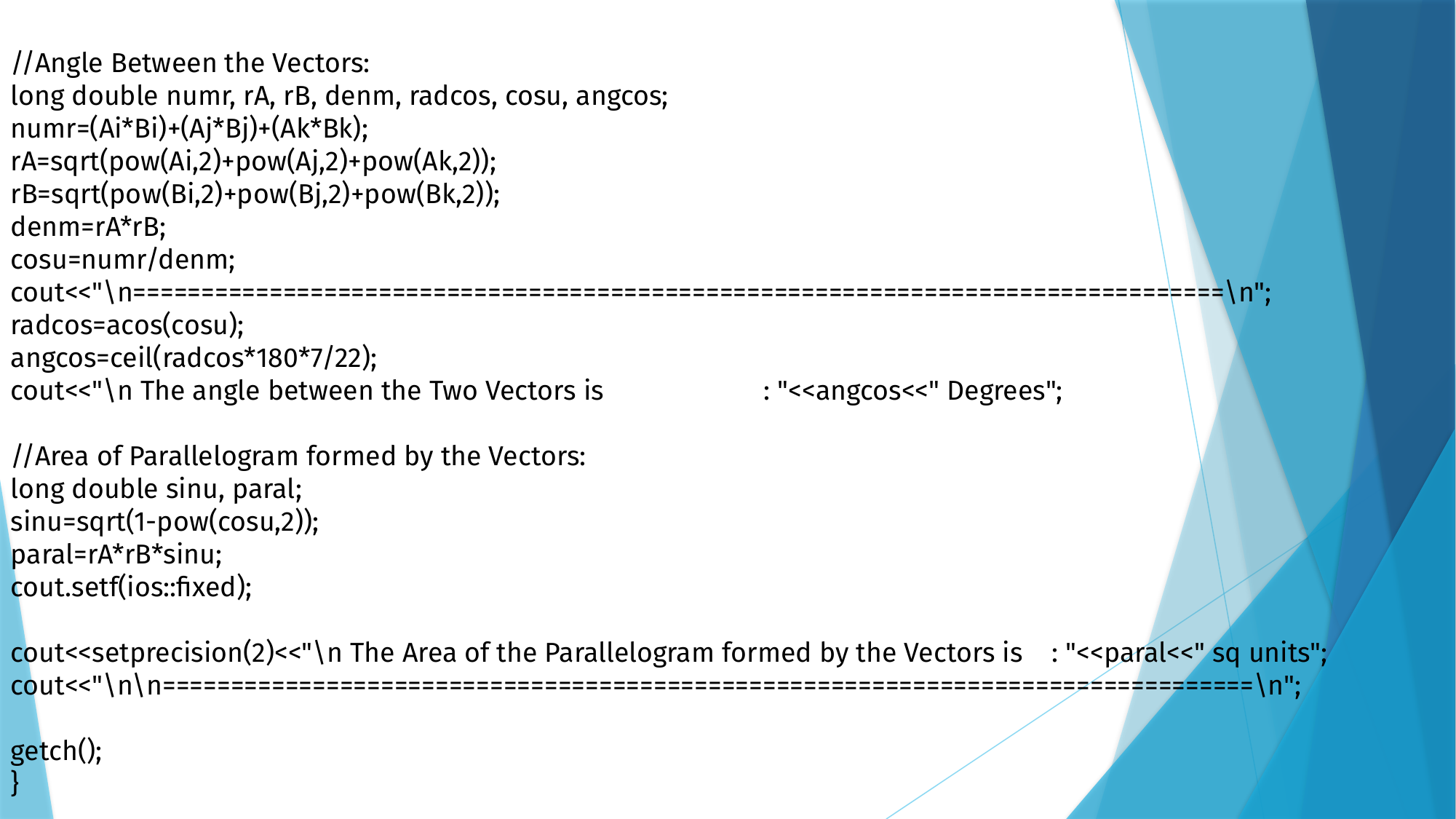

//Angle Between the Vectors:
long double numr, rA, rB, denm, radcos, cosu, angcos;
numr=(Ai*Bi)+(Aj*Bj)+(Ak*Bk);
rA=sqrt(pow(Ai,2)+pow(Aj,2)+pow(Ak,2));
rB=sqrt(pow(Bi,2)+pow(Bj,2)+pow(Bk,2));
denm=rA*rB;
cosu=numr/denm;
cout<<"\n================================================================================\n";
radcos=acos(cosu);
angcos=ceil(radcos*180*7/22);
cout<<"\n The angle between the Two Vectors is                      : "<<angcos<<" Degrees";

//Area of Parallelogram formed by the Vectors:
long double sinu, paral;
sinu=sqrt(1-pow(cosu,2));
paral=rA*rB*sinu;
cout.setf(ios::fixed);

cout<<setprecision(2)<<"\n The Area of the Parallelogram formed by the Vectors is    : "<<paral<<" sq units";
cout<<"\n\n================================================================================\n";

getch();
}